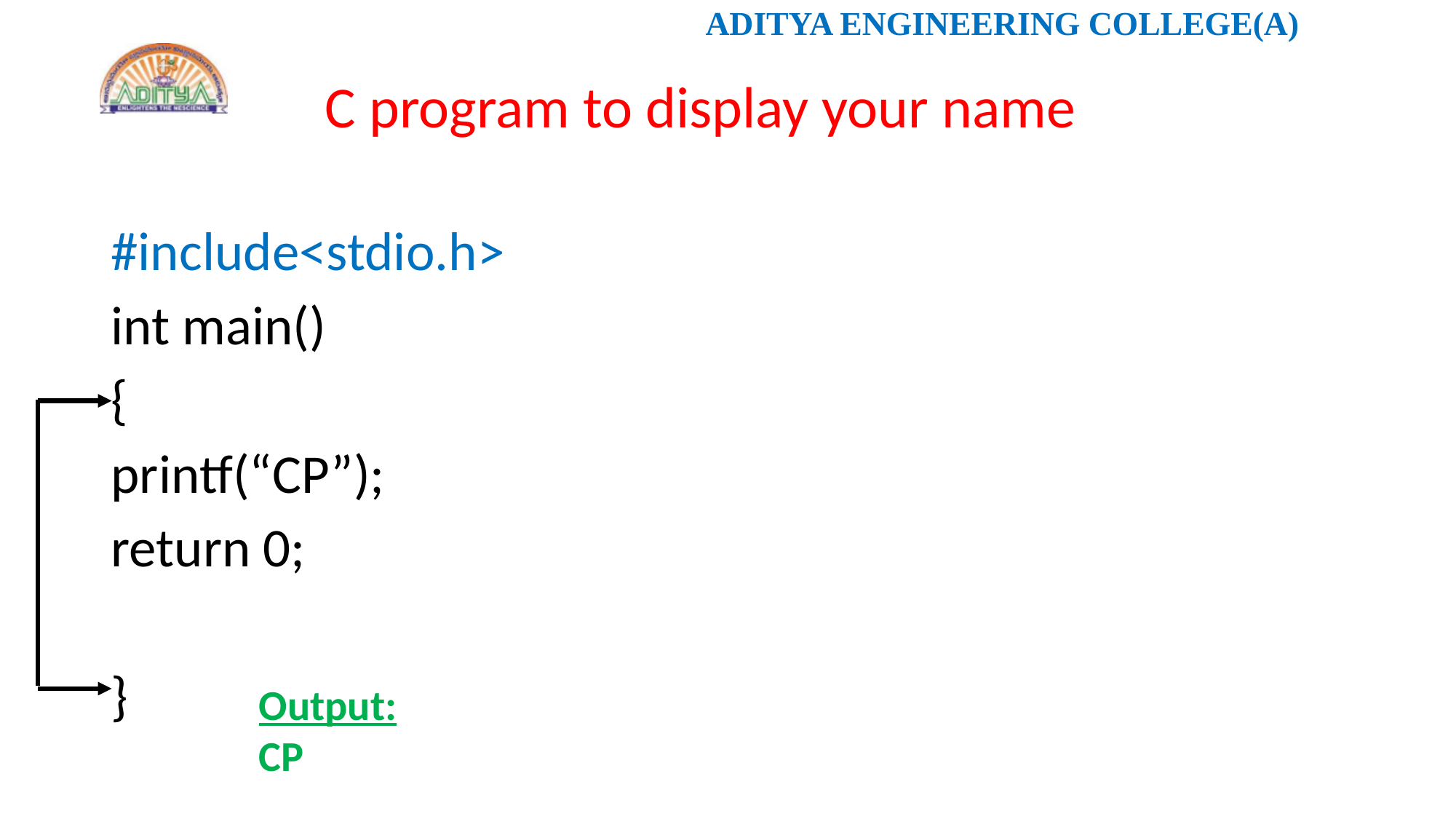

# C program to display your name
#include<stdio.h>
int main()
{
printf(“CP”);
return 0;

}
Output:
CP